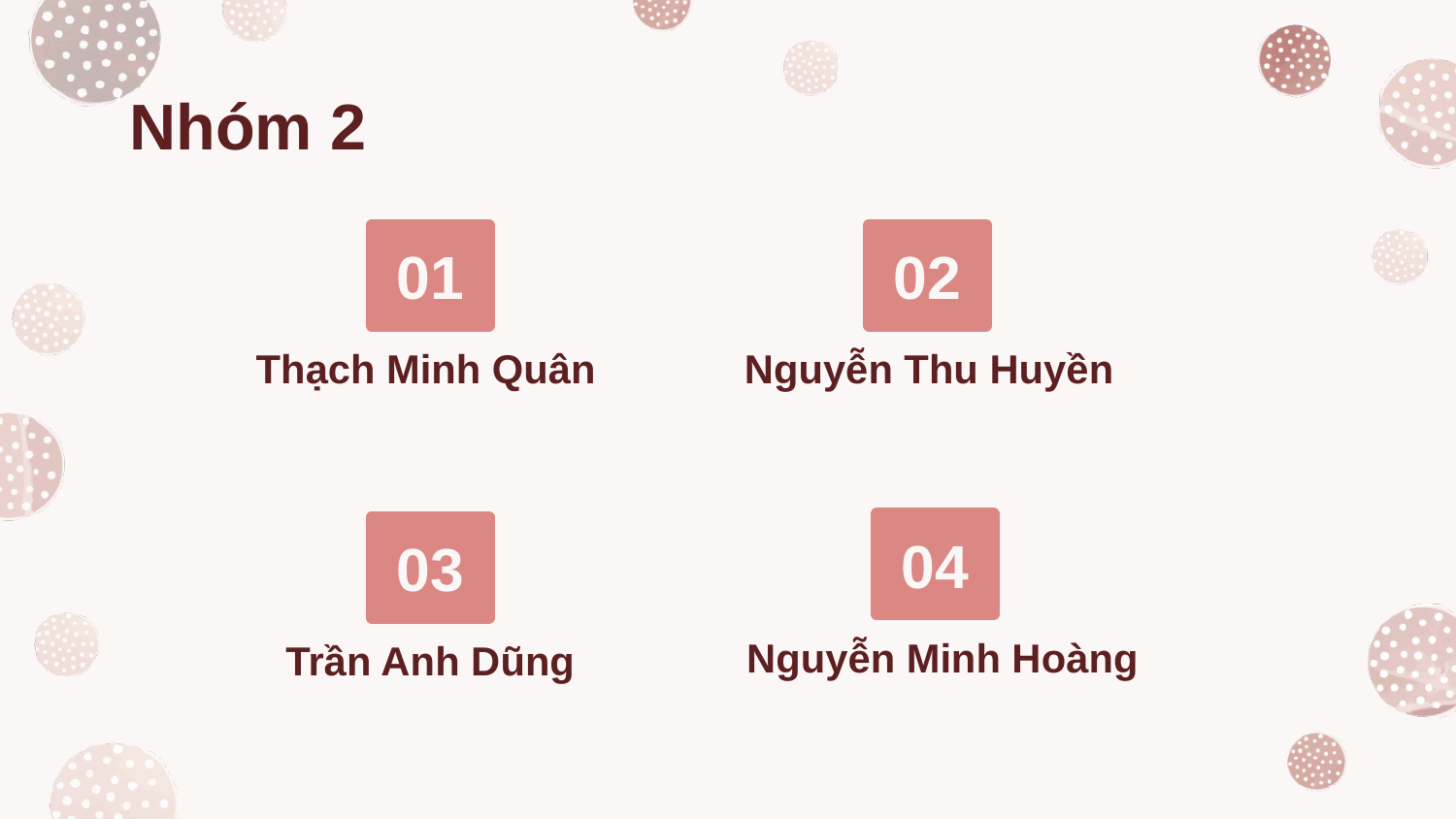

# Nhóm 2
01
02
Thạch Minh Quân
Nguyễn Thu Huyền
04
03
Nguyễn Minh Hoàng
Trần Anh Dũng